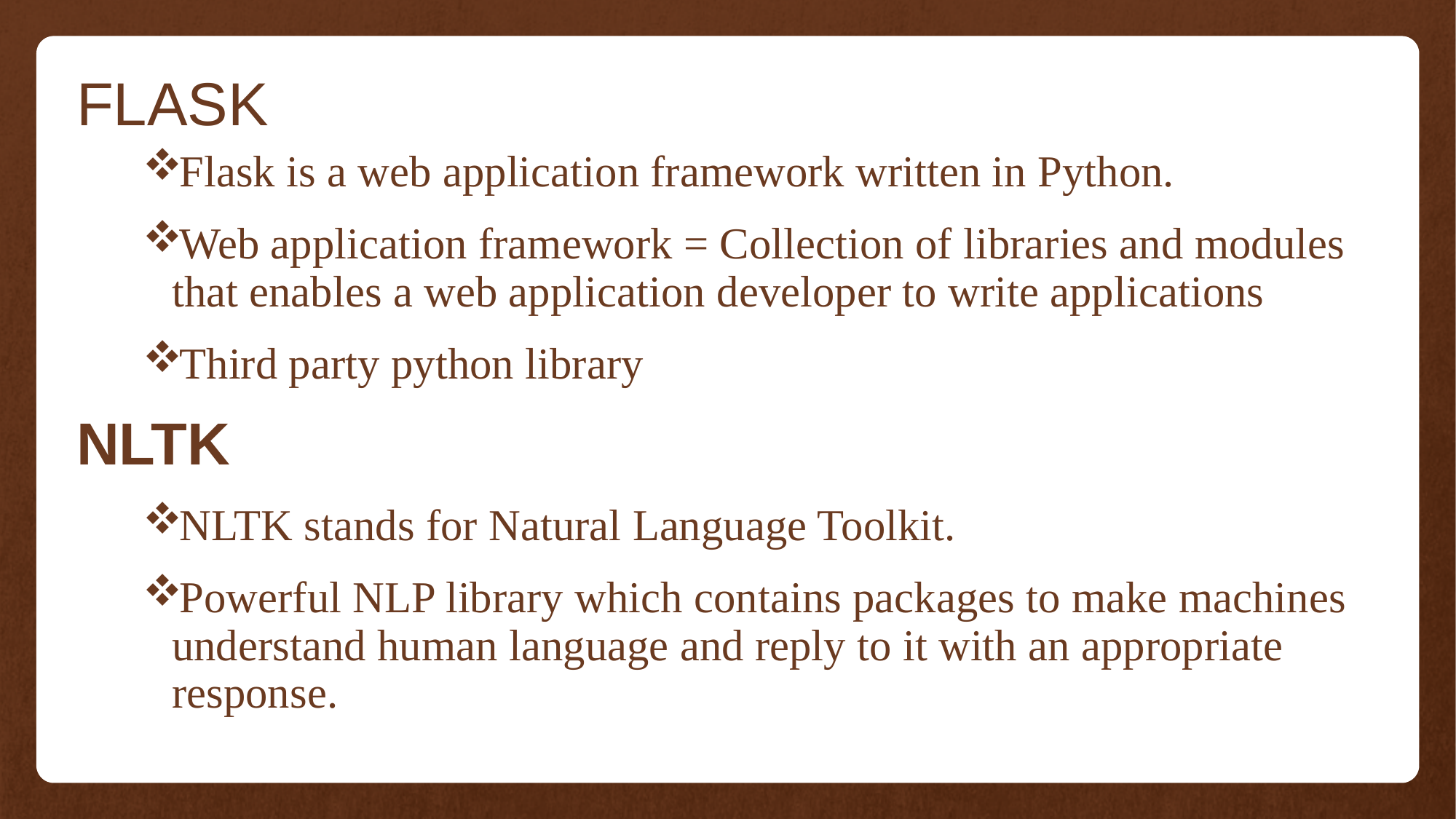

# FLASK
Flask is a web application framework written in Python.
Web application framework = Collection of libraries and modules that enables a web application developer to write applications
Third party python library
NLTK
NLTK stands for Natural Language Toolkit.
Powerful NLP library which contains packages to make machines understand human language and reply to it with an appropriate response.